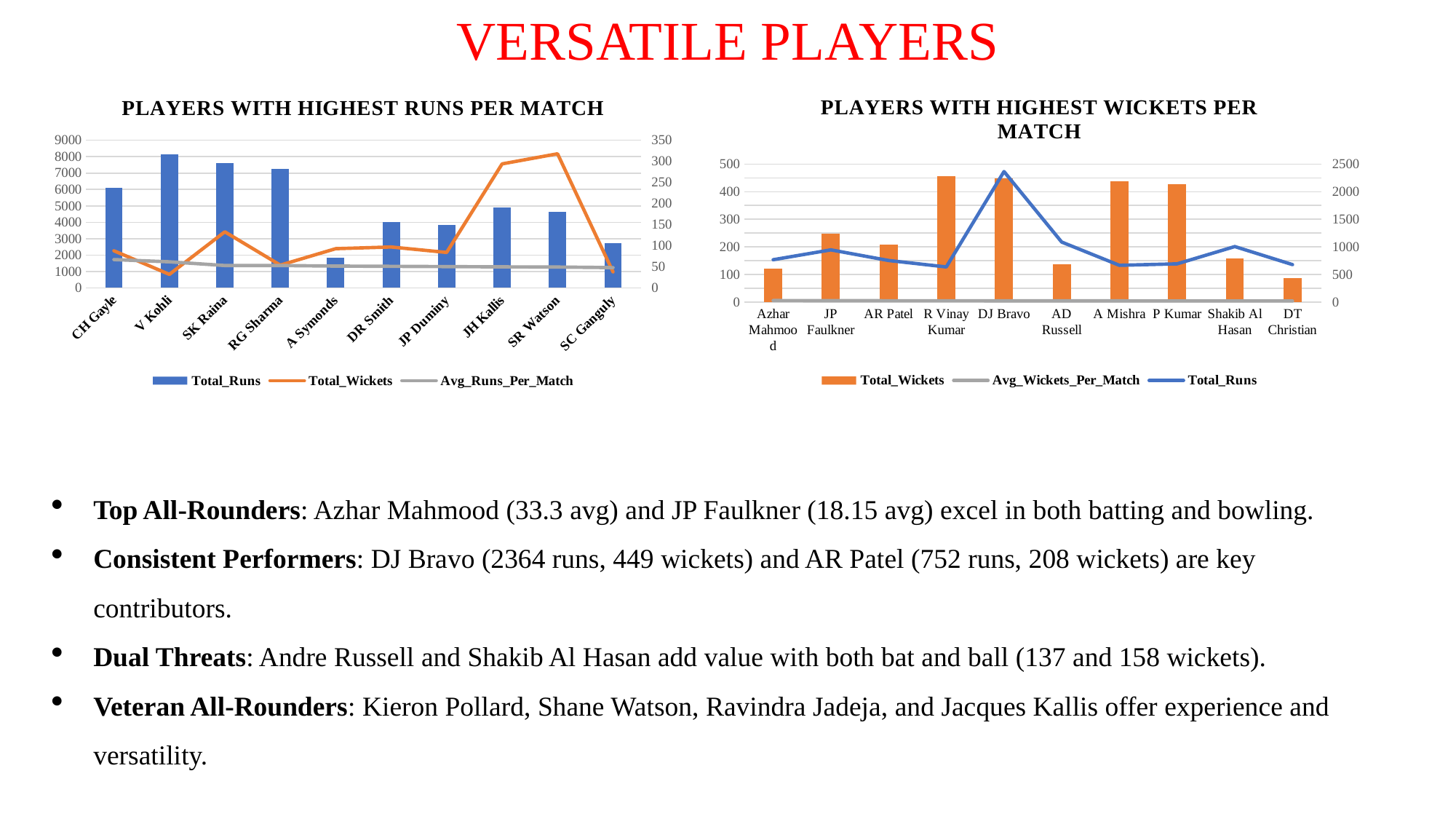

VERSATILE PLAYERS

### Chart: PLAYERS WITH HIGHEST WICKETS PER MATCH

| Category | Total_Wickets | Avg_Wickets_Per_Match | Total_Runs |
|---|---|---|---|
| Azhar Mahmood | 122.0 | 5.3 | 766.0 |
| JP Faulkner | 247.0 | 4.75 | 944.0 |
| AR Patel | 208.0 | 4.62 | 752.0 |
| R Vinay Kumar | 457.0 | 4.52 | 635.0 |
| DJ Bravo | 449.0 | 4.28 | 2364.0 |
| AD Russell | 137.0 | 4.03 | 1086.0 |
| A Mishra | 438.0 | 3.91 | 665.0 |
| P Kumar | 427.0 | 3.78 | 691.0 |
| Shakib Al Hasan | 158.0 | 3.76 | 1004.0 |
| DT Christian | 86.0 | 3.74 | 677.0 |

### Chart: PLAYERS WITH HIGHEST RUNS PER MATCH

| Category | Total_Runs | Total_Wickets | Avg_Runs_Per_Match |
|---|---|---|---|
| CH Gayle | 6106.0 | 88.0 | 67.1 |
| V Kohli | 8158.0 | 32.0 | 61.8 |
| SK Raina | 7589.0 | 133.0 | 53.07 |
| RG Sharma | 7264.0 | 54.0 | 53.02 |
| A Symonds | 1861.0 | 93.0 | 51.69 |
| DR Smith | 4033.0 | 97.0 | 51.05 |
| JP Duminy | 3836.0 | 84.0 | 50.47 |
| JH Kallis | 4890.0 | 294.0 | 49.9 |
| SR Watson | 4646.0 | 318.0 | 49.43 |
| SC Ganguly | 2741.0 | 38.0 | 48.09 |
Top All-Rounders: Azhar Mahmood (33.3 avg) and JP Faulkner (18.15 avg) excel in both batting and bowling.
Consistent Performers: DJ Bravo (2364 runs, 449 wickets) and AR Patel (752 runs, 208 wickets) are key contributors.
Dual Threats: Andre Russell and Shakib Al Hasan add value with both bat and ball (137 and 158 wickets).
Veteran All-Rounders: Kieron Pollard, Shane Watson, Ravindra Jadeja, and Jacques Kallis offer experience and versatility.